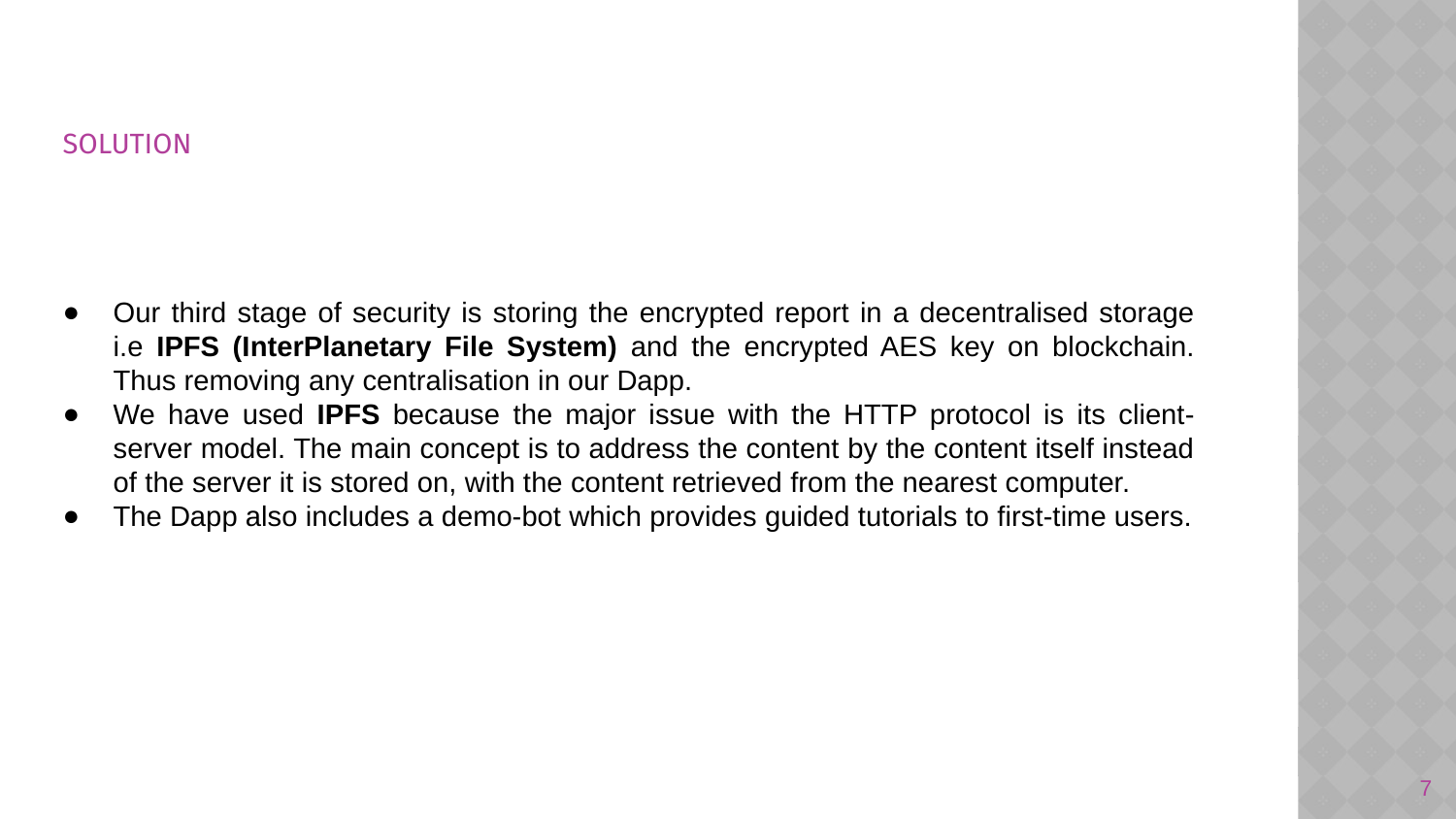

SOLUTION

Our third stage of security is storing the encrypted report in a decentralised storage i.e IPFS (InterPlanetary File System) and the encrypted AES key on blockchain. Thus removing any centralisation in our Dapp.
We have used IPFS because the major issue with the HTTP protocol is its client-server model. The main concept is to address the content by the content itself instead of the server it is stored on, with the content retrieved from the nearest computer.
The Dapp also includes a demo-bot which provides guided tutorials to first-time users.

7